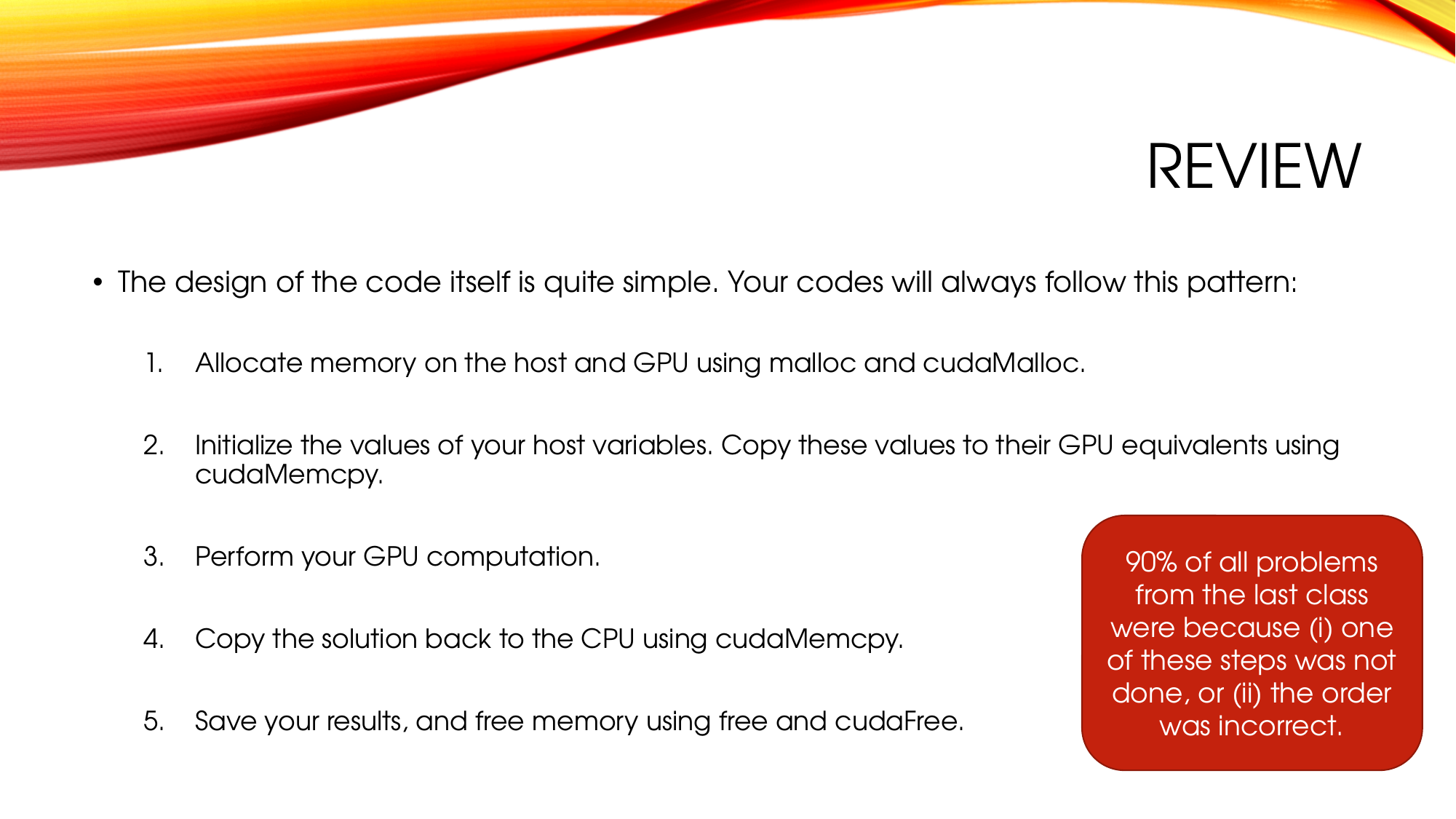

# REVIEW
The design of the code itself is quite simple. Your codes will always follow this pattern:

Allocate memory on the host and GPU using malloc and cudaMalloc.

Initialize the values of your host variables. Copy these values to their GPU equivalents using cudaMemcpy.

Perform your GPU computation.

Copy the solution back to the CPU using cudaMemcpy.

Save your results, and free memory using free and cudaFree.

90% of all problems from the last class were because (i) one of these steps was not done, or (ii) the order was incorrect.